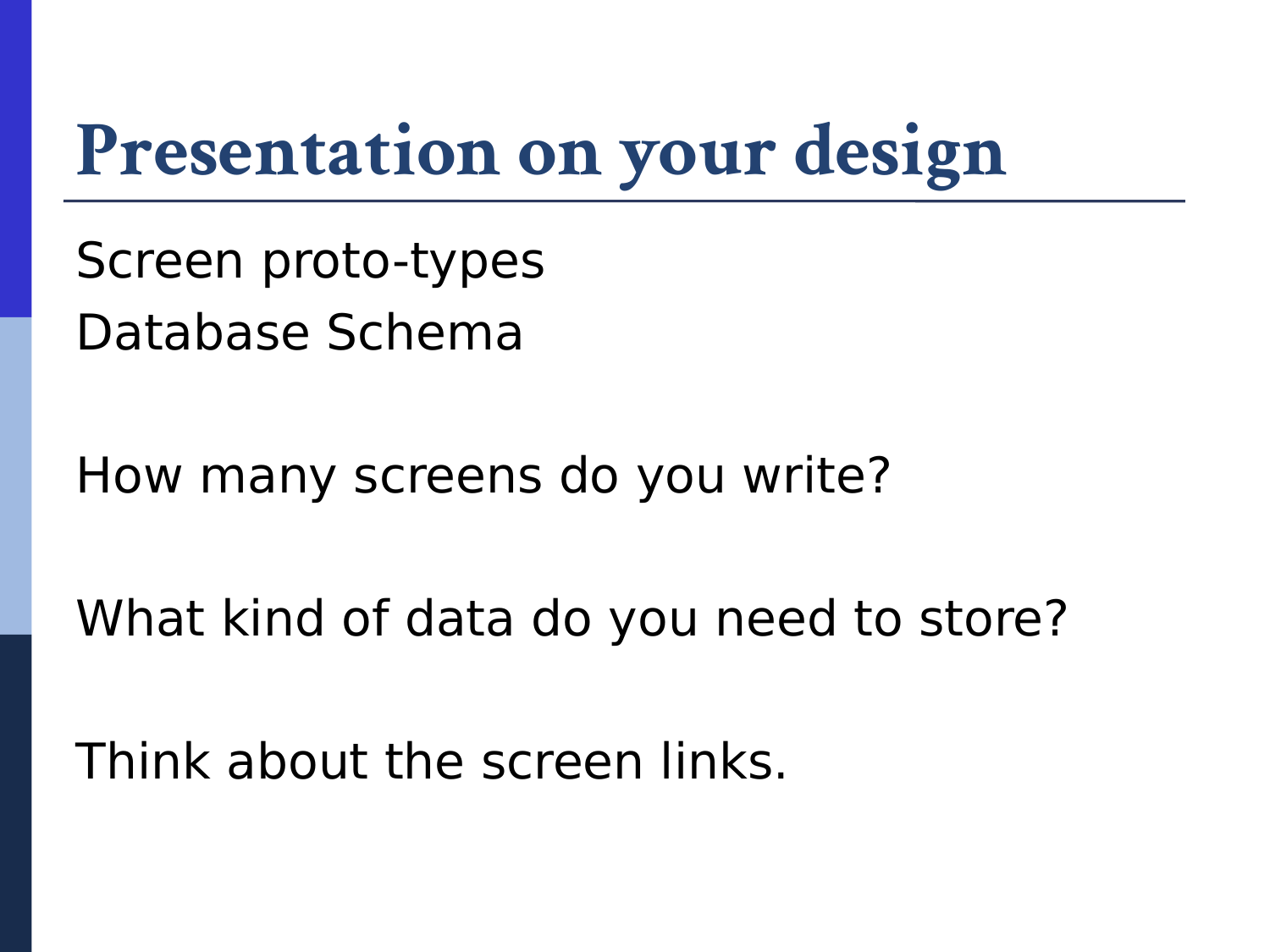

# Presentation on your design
Screen proto-types
Database Schema

How many screens do you write?

What kind of data do you need to store?

Think about the screen links.